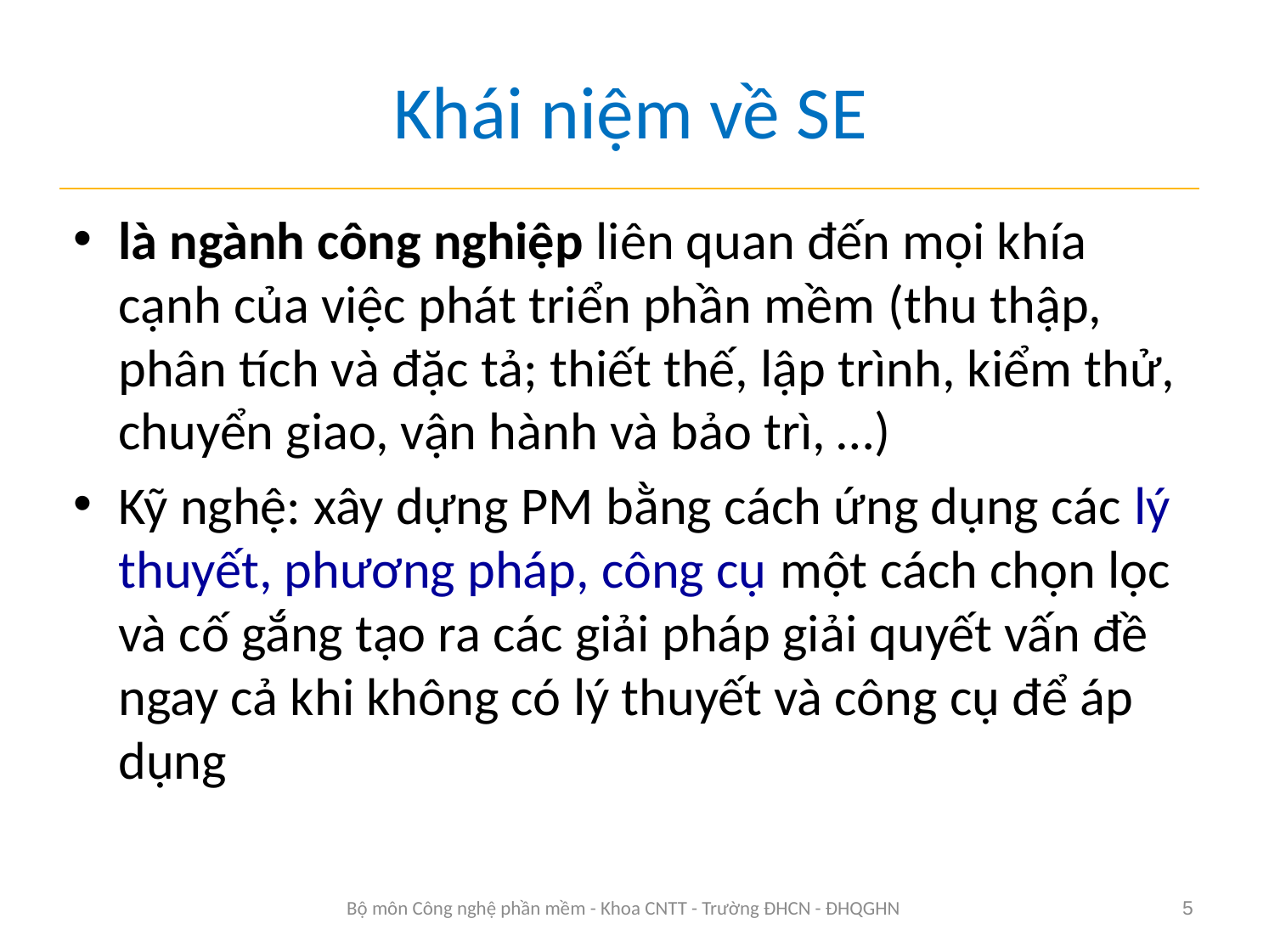

# Khái niệm về SE
là ngành công nghiệp liên quan đến mọi khía cạnh của việc phát triển phần mềm (thu thập, phân tích và đặc tả; thiết thế, lập trình, kiểm thử, chuyển giao, vận hành và bảo trì, …)
Kỹ nghệ: xây dựng PM bằng cách ứng dụng các lý thuyết, phương pháp, công cụ một cách chọn lọc và cố gắng tạo ra các giải pháp giải quyết vấn đề ngay cả khi không có lý thuyết và công cụ để áp dụng
Bộ môn Công nghệ phần mềm - Khoa CNTT - Trường ĐHCN - ĐHQGHN
5